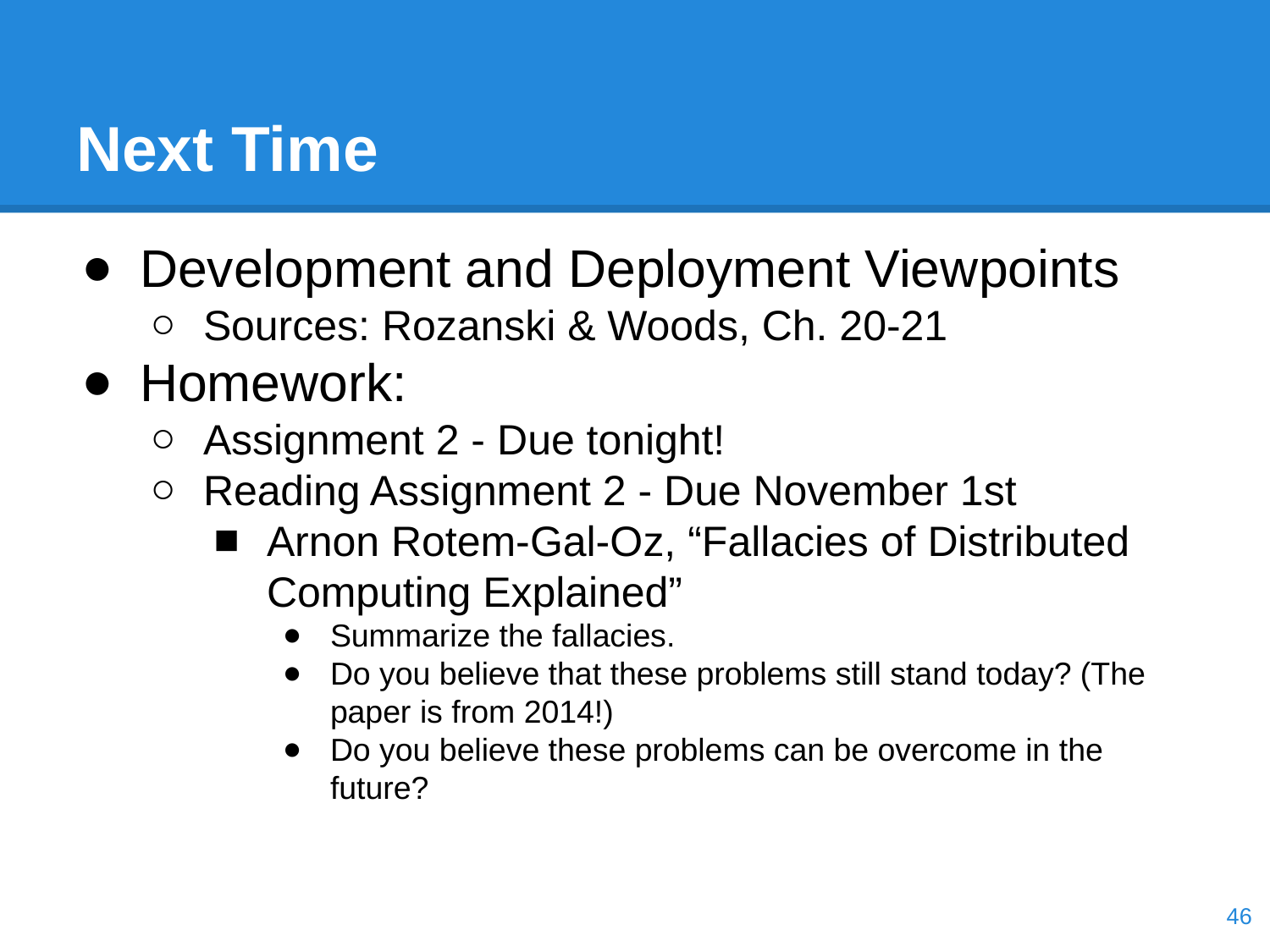

# Next Time
Development and Deployment Viewpoints
Sources: Rozanski & Woods, Ch. 20-21
Homework:
Assignment 2 - Due tonight!
Reading Assignment 2 - Due November 1st
Arnon Rotem-Gal-Oz, “Fallacies of Distributed Computing Explained”
Summarize the fallacies.
Do you believe that these problems still stand today? (The paper is from 2014!)
Do you believe these problems can be overcome in the future?

46